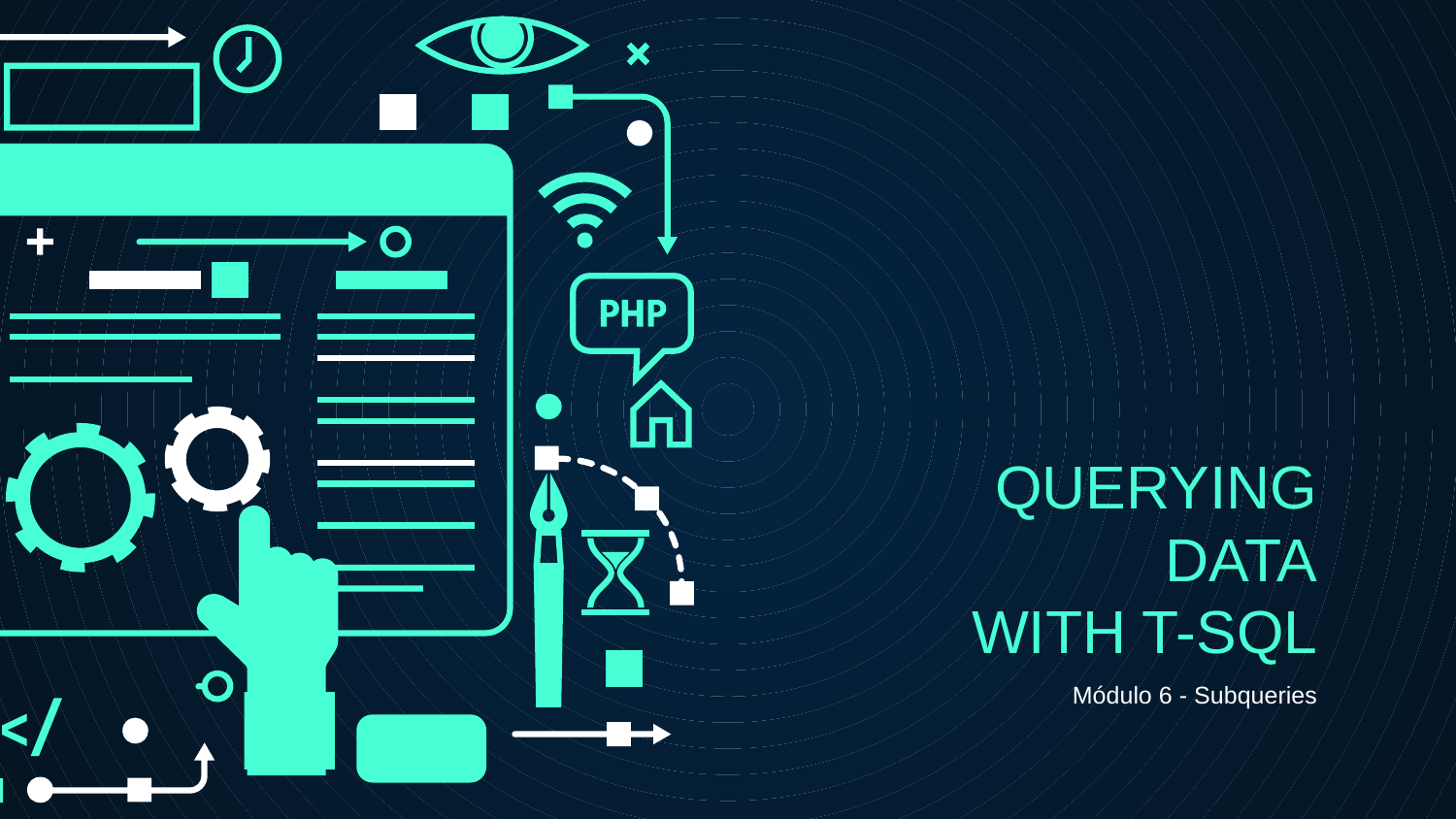

# QUERYING DATA
WITH T-SQL

Módulo 6 - Subqueries